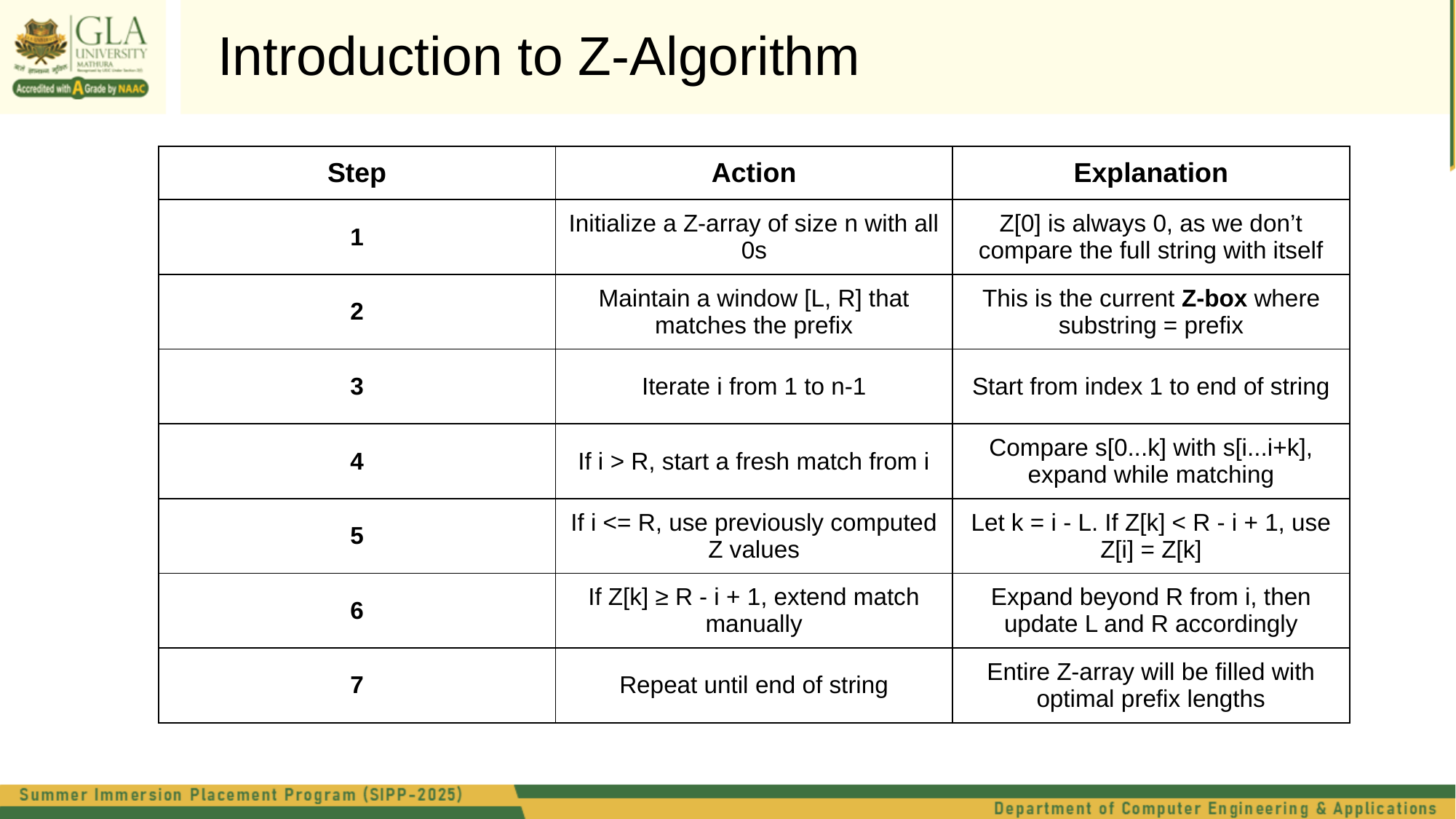

Introduction to Z-Algorithm
| Step | Action | Explanation |
| --- | --- | --- |
| 1 | Initialize a Z-array of size n with all 0s | Z[0] is always 0, as we don’t compare the full string with itself |
| 2 | Maintain a window [L, R] that matches the prefix | This is the current Z-box where substring = prefix |
| 3 | Iterate i from 1 to n-1 | Start from index 1 to end of string |
| 4 | If i > R, start a fresh match from i | Compare s[0...k] with s[i...i+k], expand while matching |
| 5 | If i <= R, use previously computed Z values | Let k = i - L. If Z[k] < R - i + 1, use Z[i] = Z[k] |
| 6 | If Z[k] ≥ R - i + 1, extend match manually | Expand beyond R from i, then update L and R accordingly |
| 7 | Repeat until end of string | Entire Z-array will be filled with optimal prefix lengths |